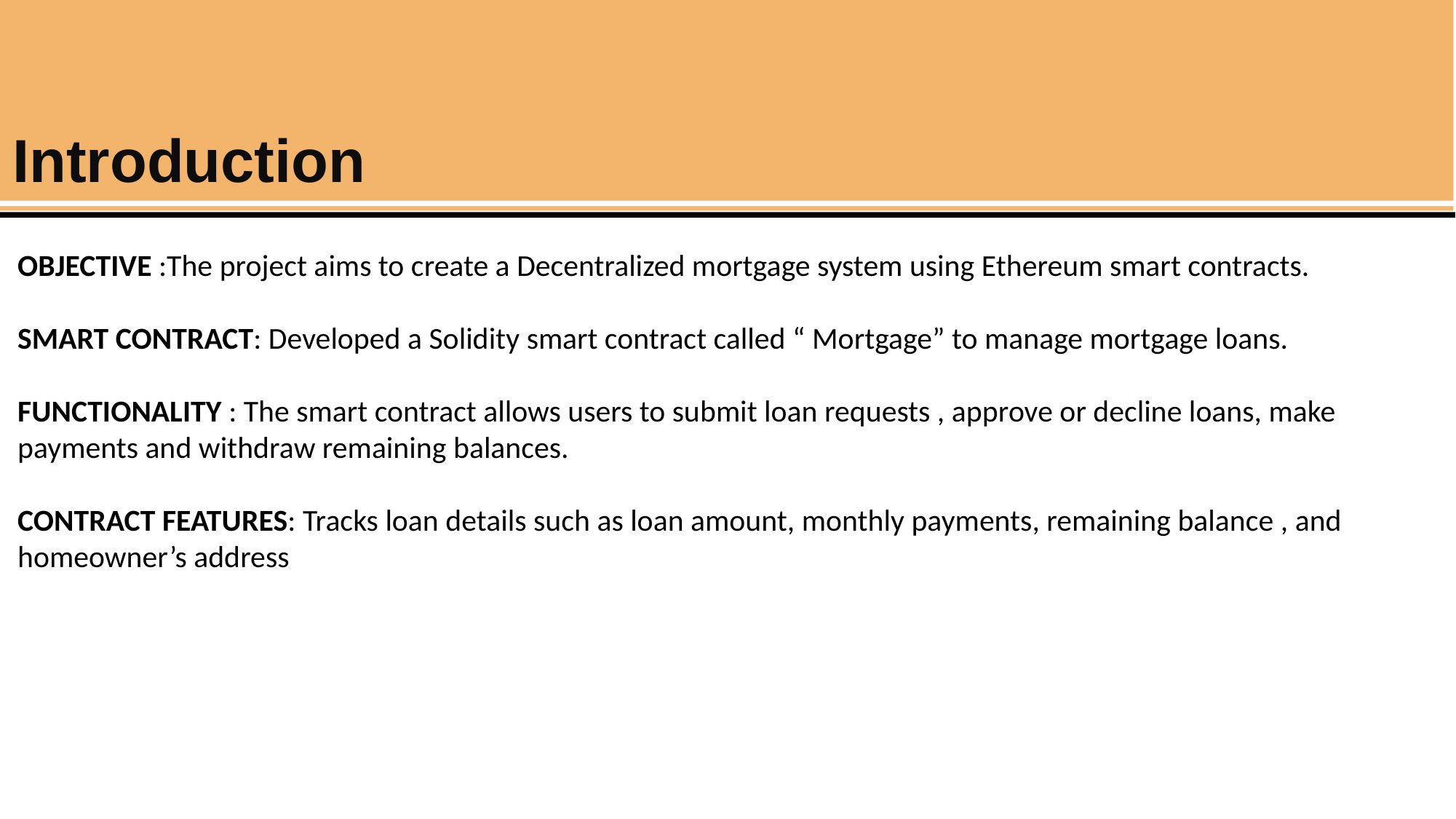

Introduction

OBJECTIVE :The project aims to create a Decentralized mortgage system using Ethereum smart contracts.

SMART CONTRACT: Developed a Solidity smart contract called “ Mortgage” to manage mortgage loans.

FUNCTIONALITY : The smart contract allows users to submit loan requests , approve or decline loans, make payments and withdraw remaining balances.

CONTRACT FEATURES: Tracks loan details such as loan amount, monthly payments, remaining balance , and homeowner’s address